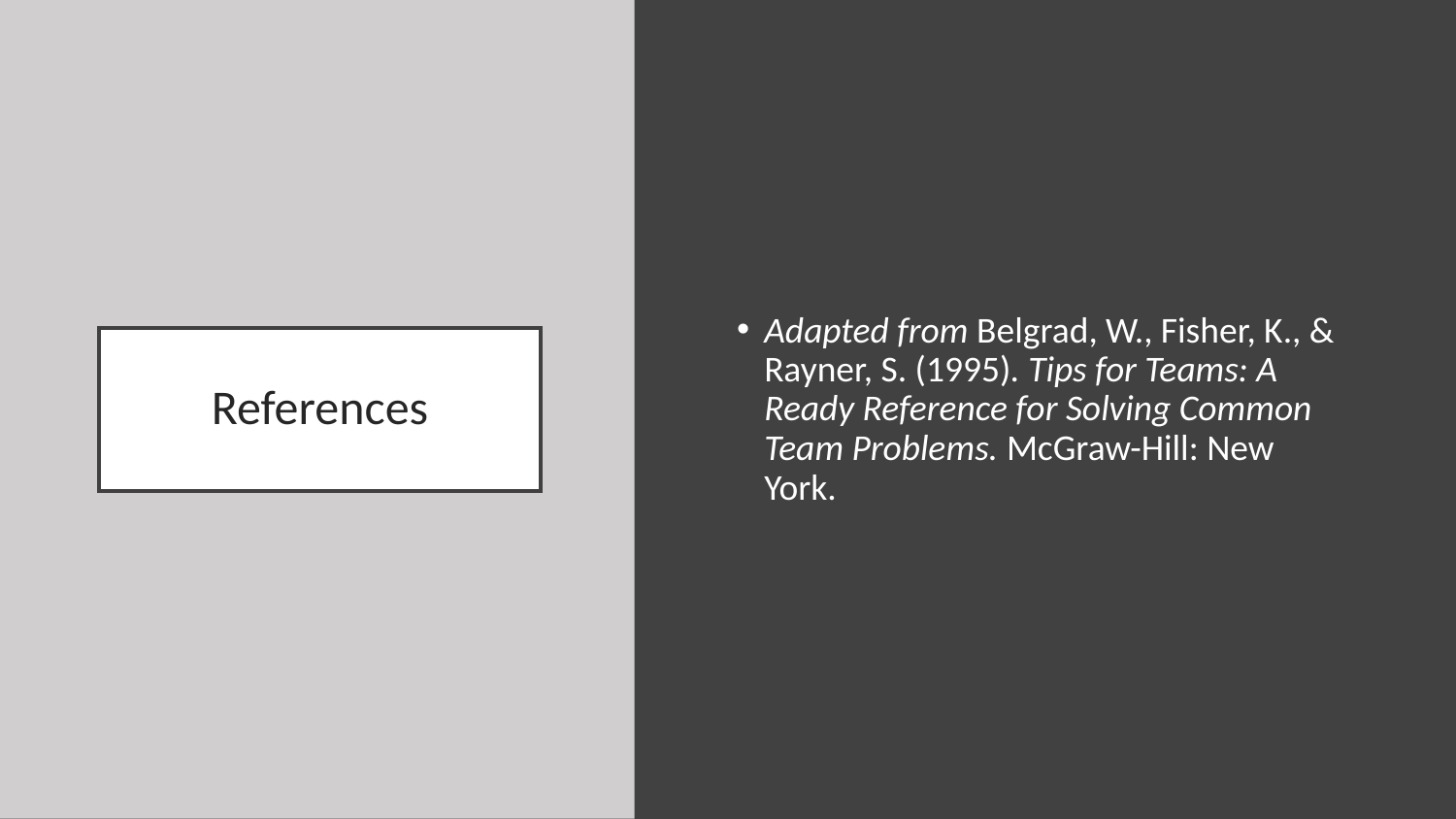

Adapted from Belgrad, W., Fisher, K., & Rayner, S. (1995). Tips for Teams: A Ready Reference for Solving Common Team Problems. McGraw-Hill: New York.
# References